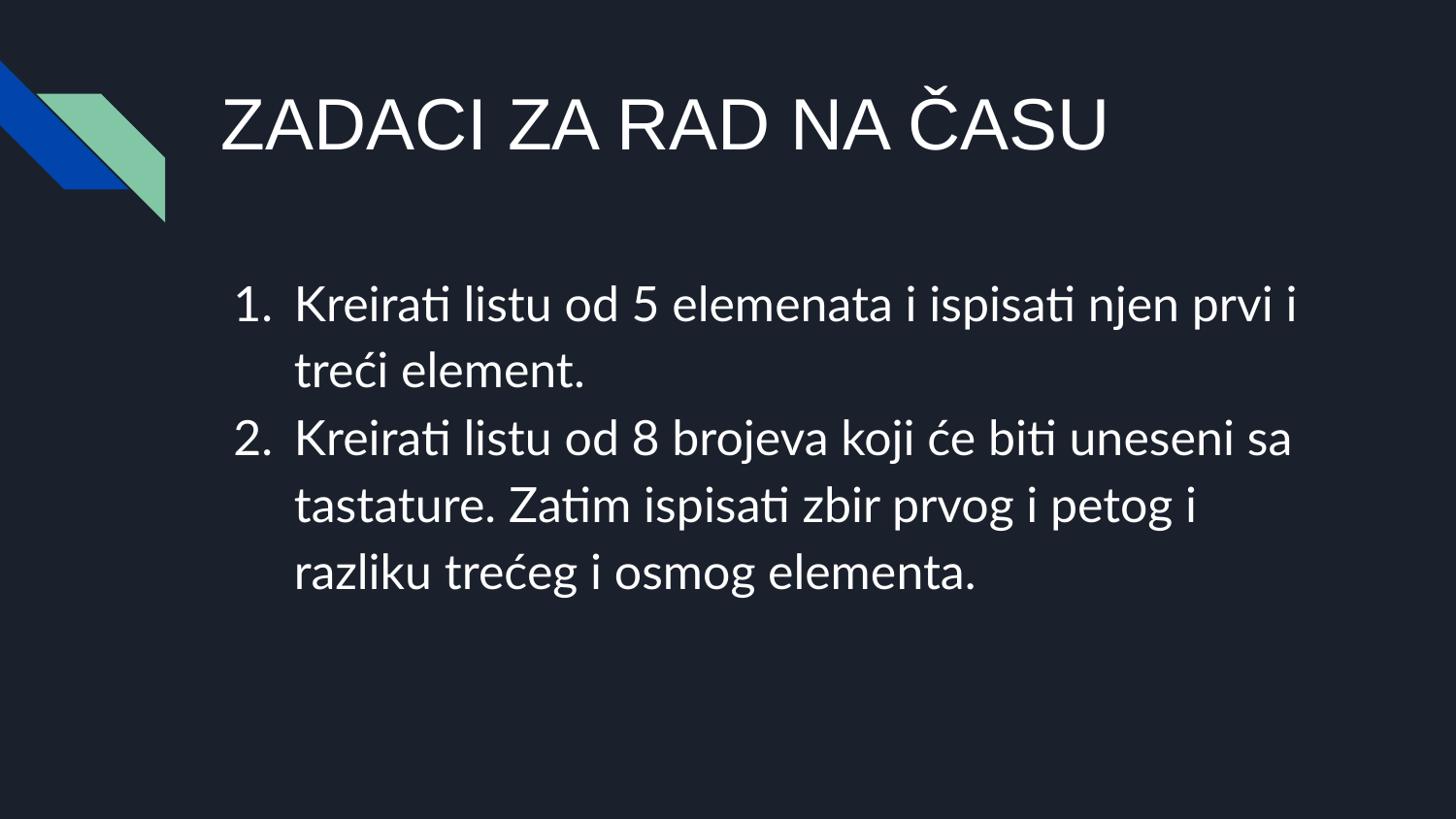

# ZADACI ZA RAD NA ČASU

Kreirati listu od 5 elemenata i ispisati njen prvi i treći element.
Kreirati listu od 8 brojeva koji će biti uneseni sa tastature. Zatim ispisati zbir prvog i petog i razliku trećeg i osmog elementa.